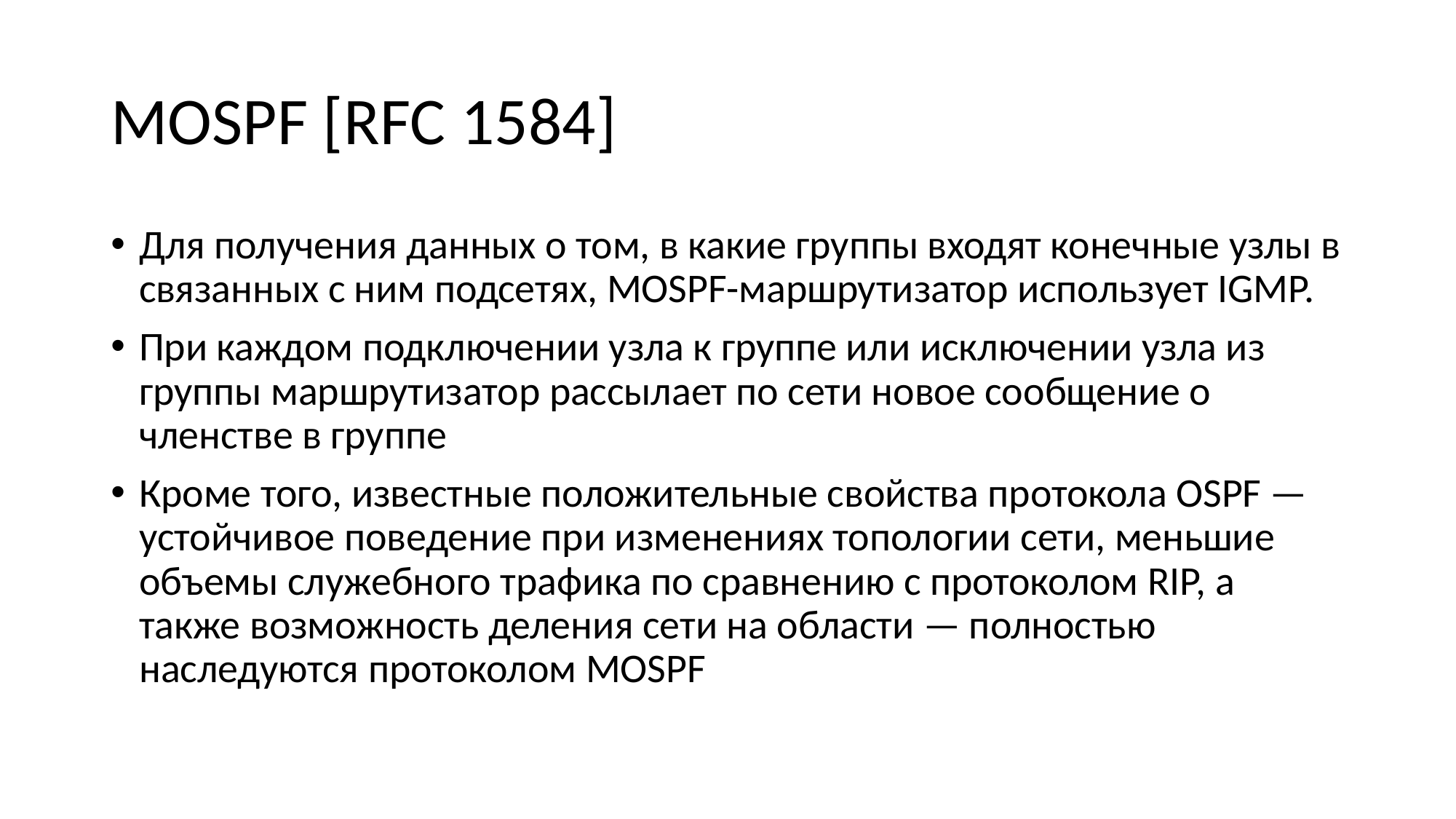

# MOSPF [RFC 1584]
Для получения данных о том, в какие группы входят конечные узлы в связанных с ним подсетях, MOSPF-маршрутизатор использует IGMP.
При каждом подключении узла к группе или исключении узла из группы маршрутизатор рассылает по сети новое сообщение о членстве в группе
Кроме того, известные положительные свойства протокола OSPF — устойчивое поведение при изменениях топологии сети, меньшие объемы служебного трафика по сравнению с протоколом RIP, а также возможность деления сети на области — полностью наследуются протоколом MOSPF